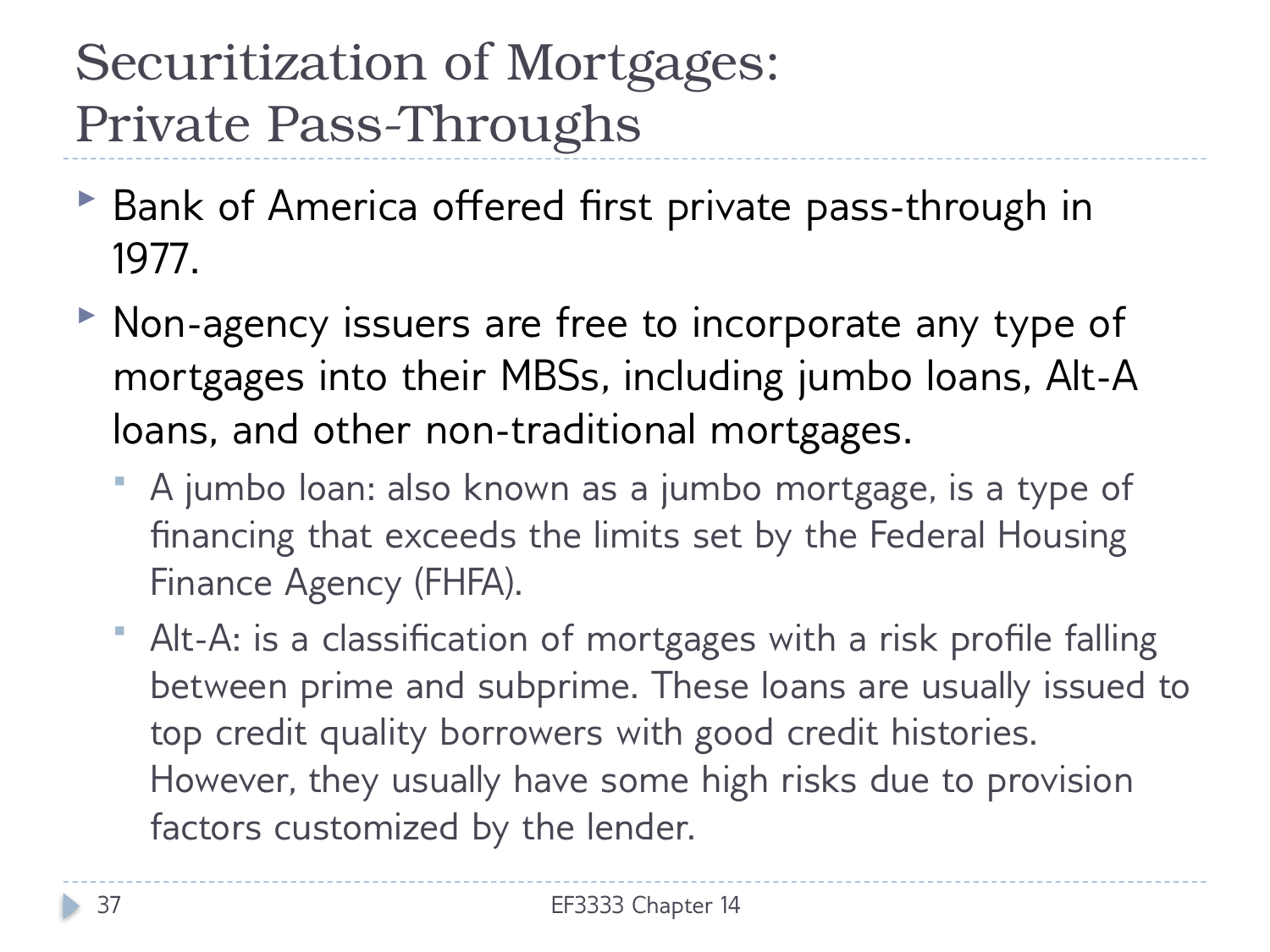

# Securitization of Mortgages: Private Pass-Throughs
Bank of America offered first private pass-through in 1977.
Non-agency issuers are free to incorporate any type of mortgages into their MBSs, including jumbo loans, Alt-A loans, and other non-traditional mortgages.
A jumbo loan: also known as a jumbo mortgage, is a type of financing that exceeds the limits set by the Federal Housing Finance Agency (FHFA).
Alt-A: is a classification of mortgages with a risk profile falling between prime and subprime. These loans are usually issued to top credit quality borrowers with good credit histories. However, they usually have some high risks due to provision factors customized by the lender.
37
EF3333 Chapter 14